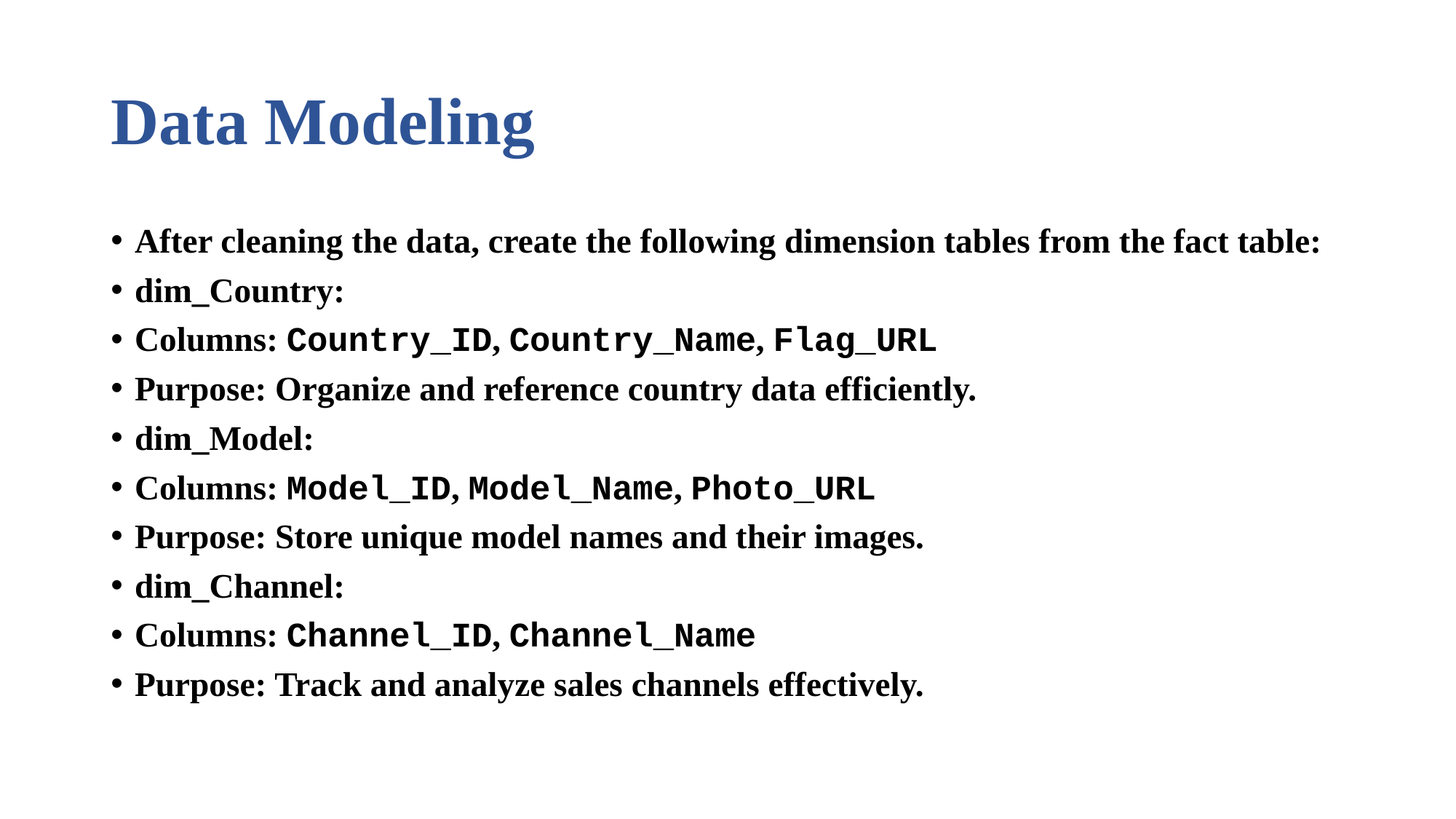

# Data Modeling
After cleaning the data, create the following dimension tables from the fact table:
dim_Country:
Columns: Country_ID, Country_Name, Flag_URL
Purpose: Organize and reference country data efficiently.
dim_Model:
Columns: Model_ID, Model_Name, Photo_URL
Purpose: Store unique model names and their images.
dim_Channel:
Columns: Channel_ID, Channel_Name
Purpose: Track and analyze sales channels effectively.